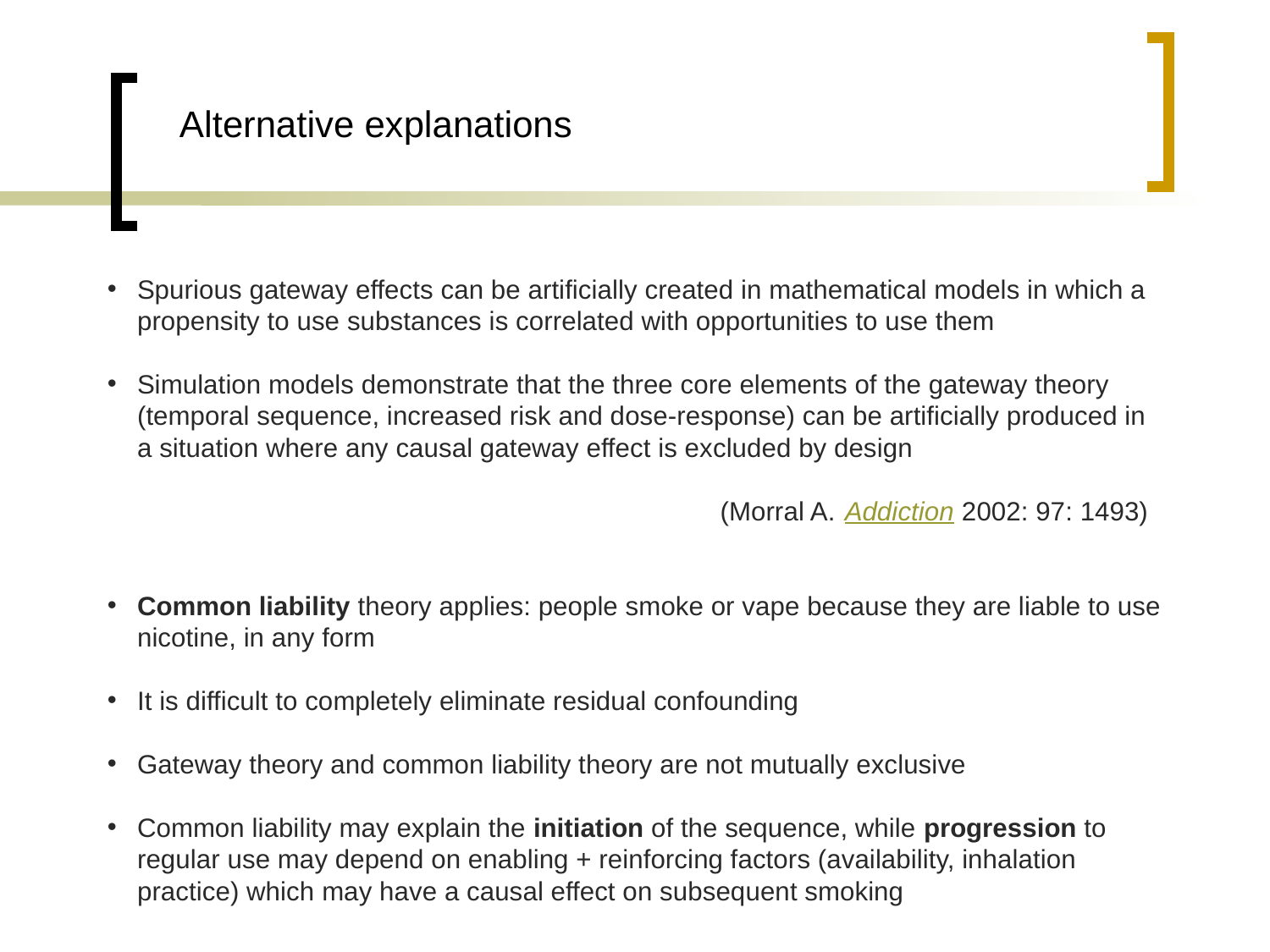

Alternative explanations
Spurious gateway effects can be artificially created in mathematical models in which a propensity to use substances is correlated with opportunities to use them

Simulation models demonstrate that the three core elements of the gateway theory (temporal sequence, increased risk and dose-response) can be artificially produced in a situation where any causal gateway effect is excluded by design
                                                                               (Morral A. Addiction 2002: 97: 1493)

Common liability theory applies: people smoke or vape because they are liable to use nicotine, in any form

It is difficult to completely eliminate residual confounding

Gateway theory and common liability theory are not mutually exclusive

Common liability may explain the initiation of the sequence, while progression to regular use may depend on enabling + reinforcing factors (availability, inhalation practice) which may have a causal effect on subsequent smoking